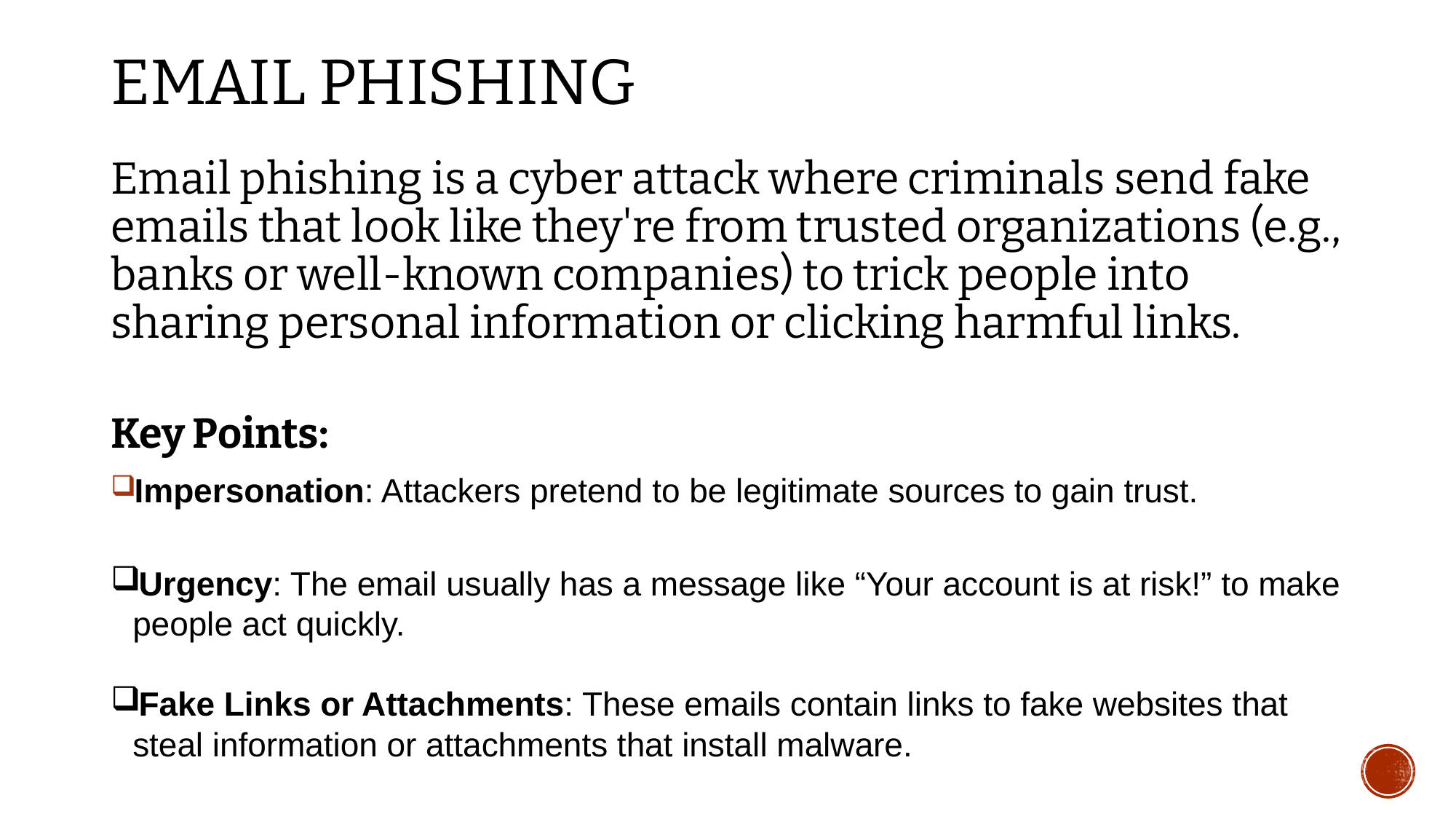

# Email Phishing
Email phishing is a cyber attack where criminals send fake emails that look like they're from trusted organizations (e.g., banks or well-known companies) to trick people into sharing personal information or clicking harmful links.

Key Points:
Impersonation: Attackers pretend to be legitimate sources to gain trust.

Urgency: The email usually has a message like “Your account is at risk!” to make people act quickly.

Fake Links or Attachments: These emails contain links to fake websites that steal information or attachments that install malware.